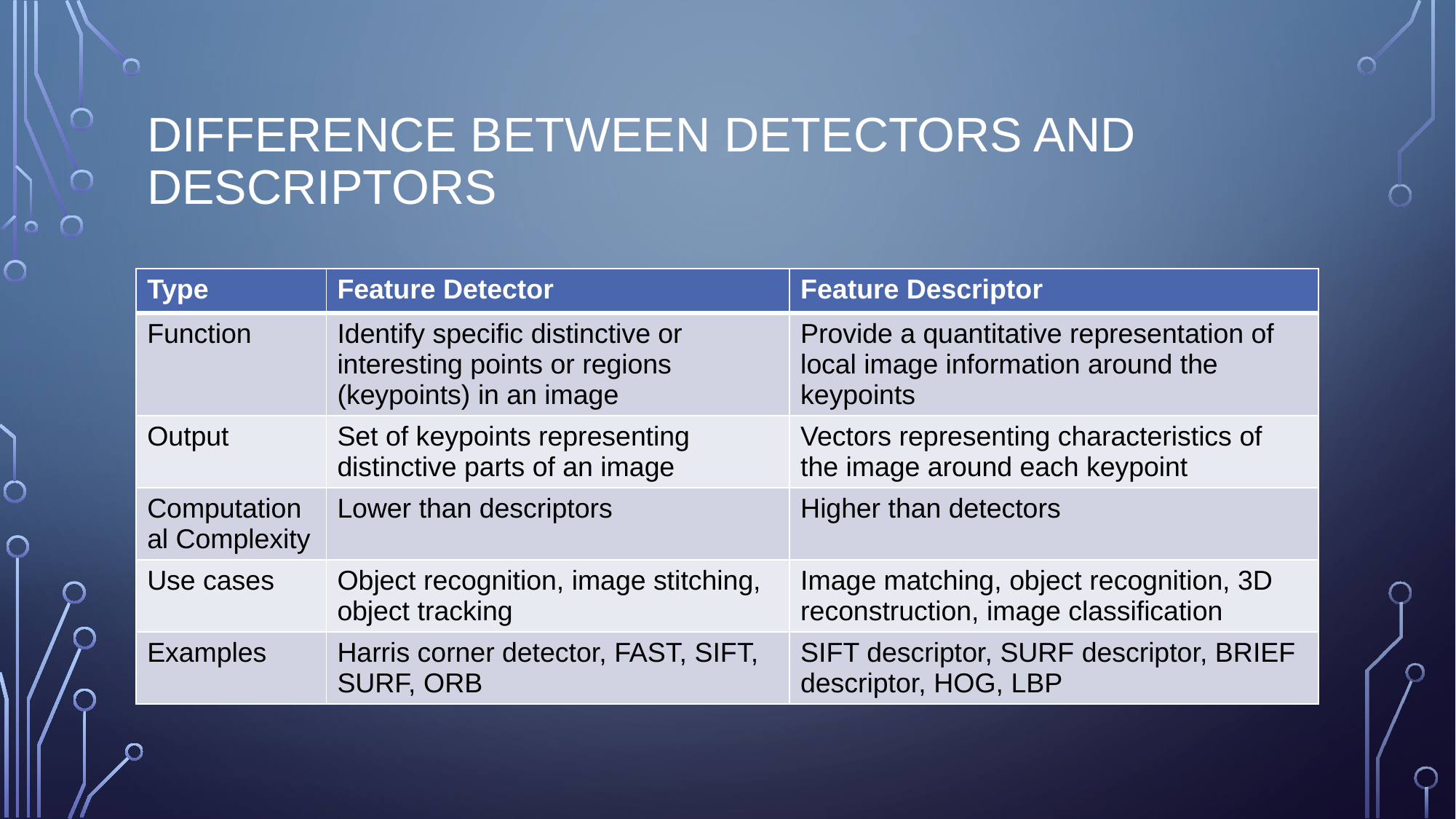

# Difference between detectors and descriptors
| Type | Feature Detector | Feature Descriptor |
| --- | --- | --- |
| Function | Identify specific distinctive or interesting points or regions (keypoints) in an image | Provide a quantitative representation of local image information around the keypoints |
| Output | Set of keypoints representing distinctive parts of an image | Vectors representing characteristics of the image around each keypoint |
| Computational Complexity | Lower than descriptors | Higher than detectors |
| Use cases | Object recognition, image stitching, object tracking | Image matching, object recognition, 3D reconstruction, image classification |
| Examples | Harris corner detector, FAST, SIFT, SURF, ORB | SIFT descriptor, SURF descriptor, BRIEF descriptor, HOG, LBP |